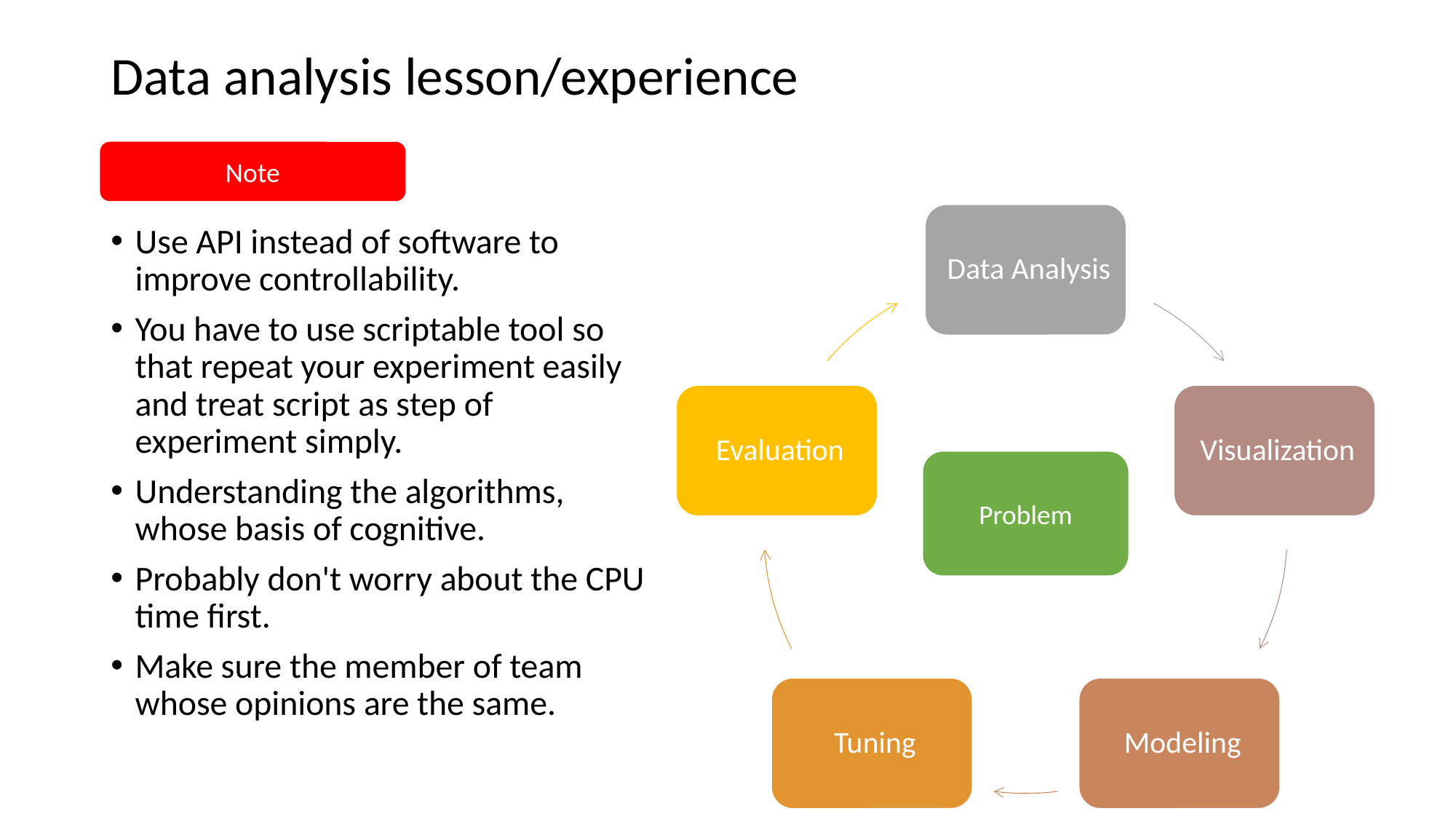

# Data analysis lesson/experience
Note
Data Analysis
Visualization
Modeling
Tuning
Evaluation
Use API instead of software to improve controllability.
You have to use scriptable tool so that repeat your experiment easily and treat script as step of experiment simply.
Understanding the algorithms, whose basis of cognitive.
Probably don't worry about the CPU time first.
Make sure the member of team whose opinions are the same.
Problem